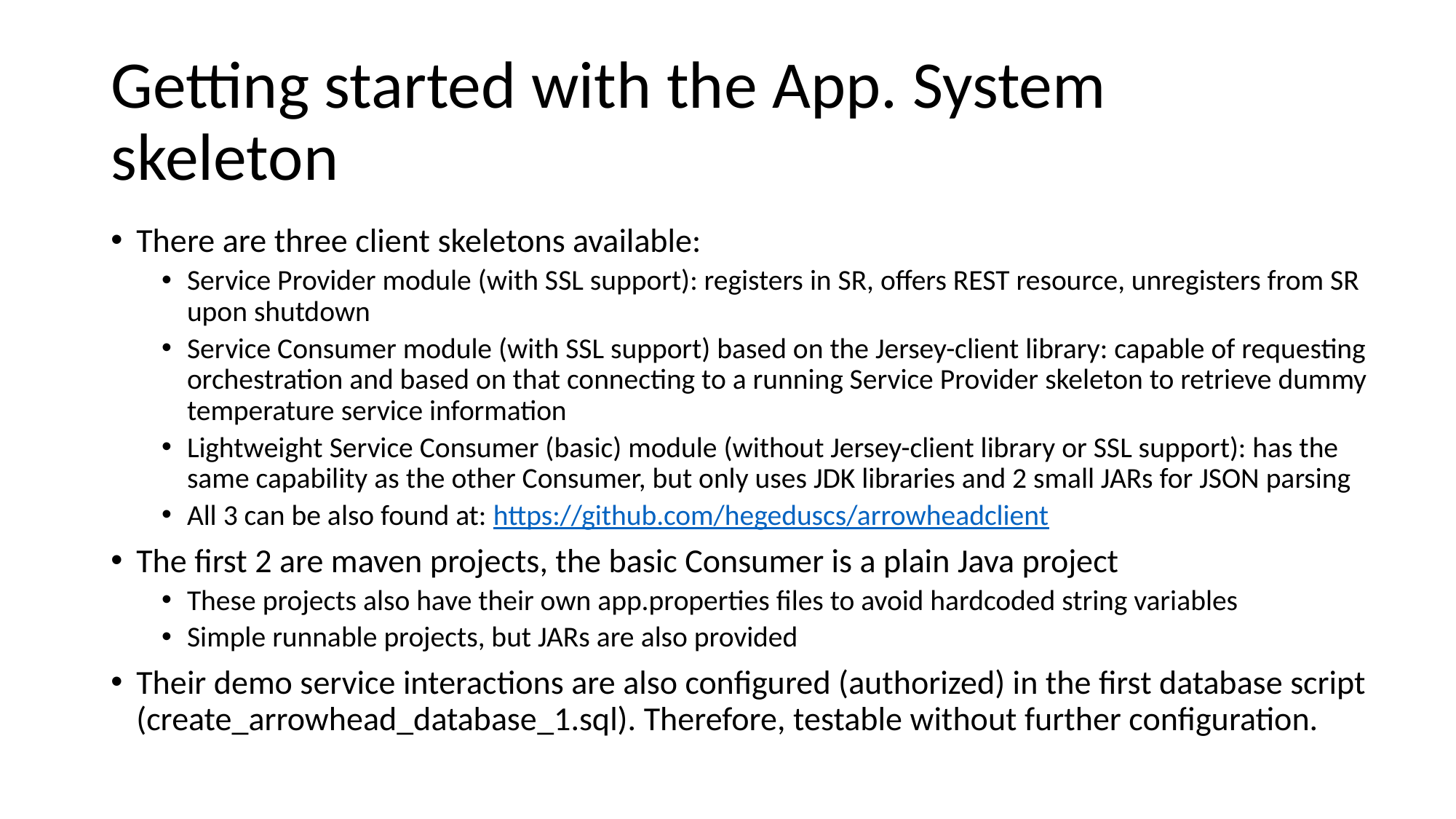

# Getting started with the App. System skeleton
There are three client skeletons available:
Service Provider module (with SSL support): registers in SR, offers REST resource, unregisters from SR upon shutdown
Service Consumer module (with SSL support) based on the Jersey-client library: capable of requesting orchestration and based on that connecting to a running Service Provider skeleton to retrieve dummy temperature service information
Lightweight Service Consumer (basic) module (without Jersey-client library or SSL support): has the same capability as the other Consumer, but only uses JDK libraries and 2 small JARs for JSON parsing
All 3 can be also found at: https://github.com/hegeduscs/arrowheadclient
The first 2 are maven projects, the basic Consumer is a plain Java project
These projects also have their own app.properties files to avoid hardcoded string variables
Simple runnable projects, but JARs are also provided
Their demo service interactions are also configured (authorized) in the first database script (create_arrowhead_database_1.sql). Therefore, testable without further configuration.